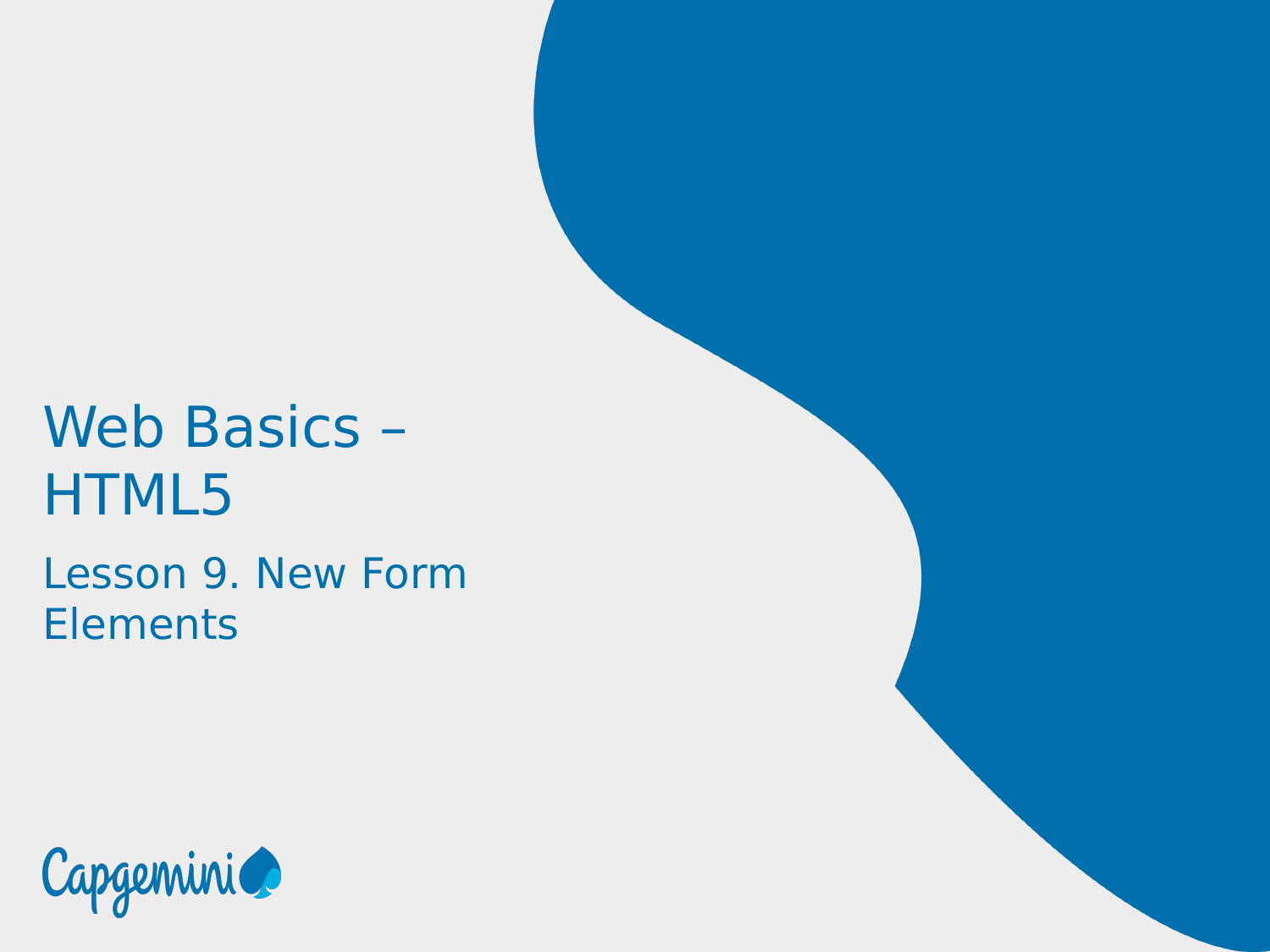

# Web Basics – HTML5
Lesson 9. New Form Elements